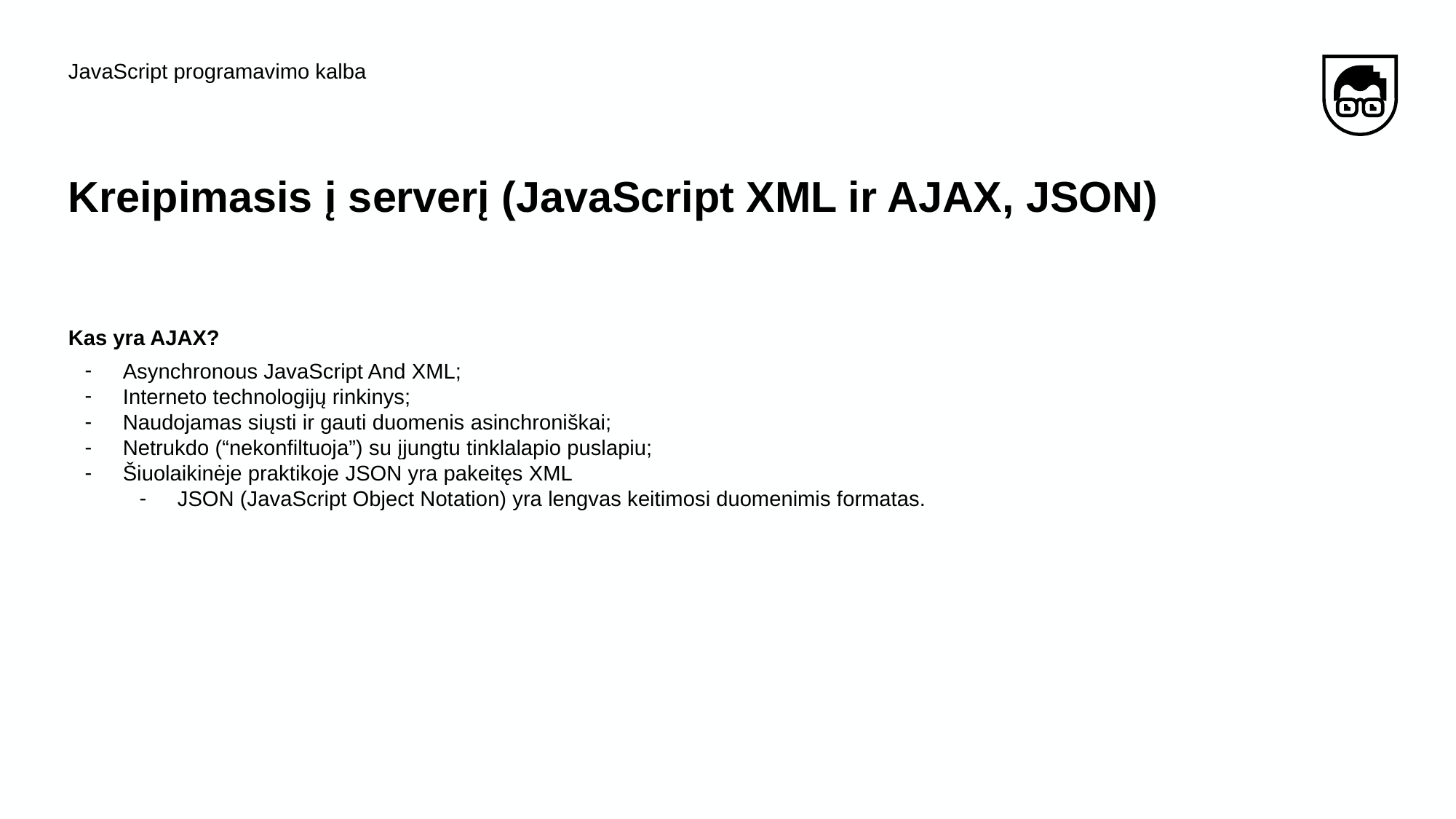

JavaScript programavimo kalba
# Kreipimasis į serverį (JavaScript XML ir AJAX, JSON)
Kas yra AJAX?
Asynchronous JavaScript And XML;
Interneto technologijų rinkinys;
Naudojamas siųsti ir gauti duomenis asinchroniškai;
Netrukdo (“nekonfiltuoja”) su įjungtu tinklalapio puslapiu;
Šiuolaikinėje praktikoje JSON yra pakeitęs XML
JSON (JavaScript Object Notation) yra lengvas keitimosi duomenimis formatas.